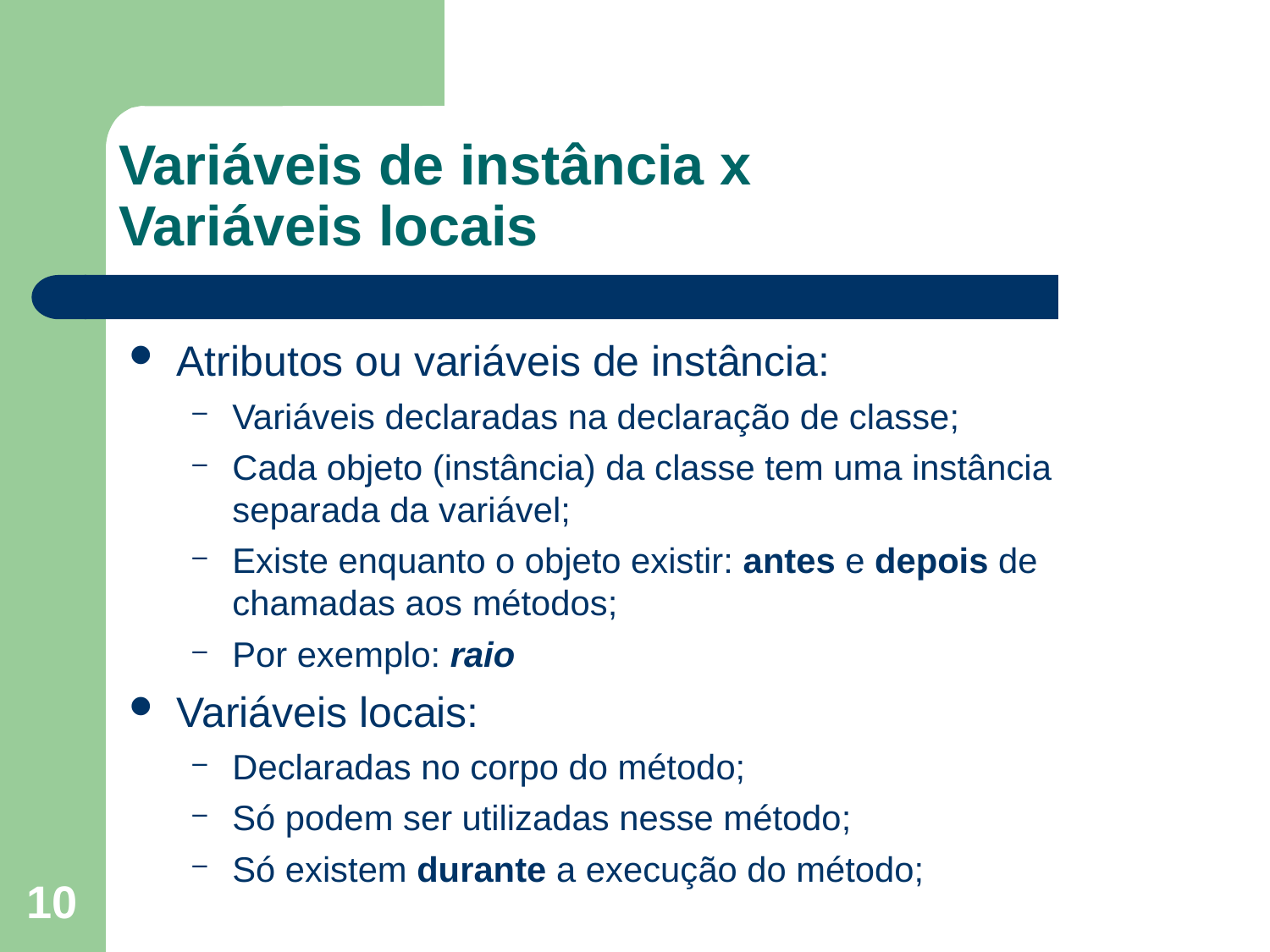

Variáveis de instância x
Variáveis locais
Atributos ou variáveis de instância:
Variáveis declaradas na declaração de classe;
Cada objeto (instância) da classe tem uma instância separada da variável;
Existe enquanto o objeto existir: antes e depois de chamadas aos métodos;
Por exemplo: raio
Variáveis locais:
Declaradas no corpo do método;
Só podem ser utilizadas nesse método;
Só existem durante a execução do método;
10